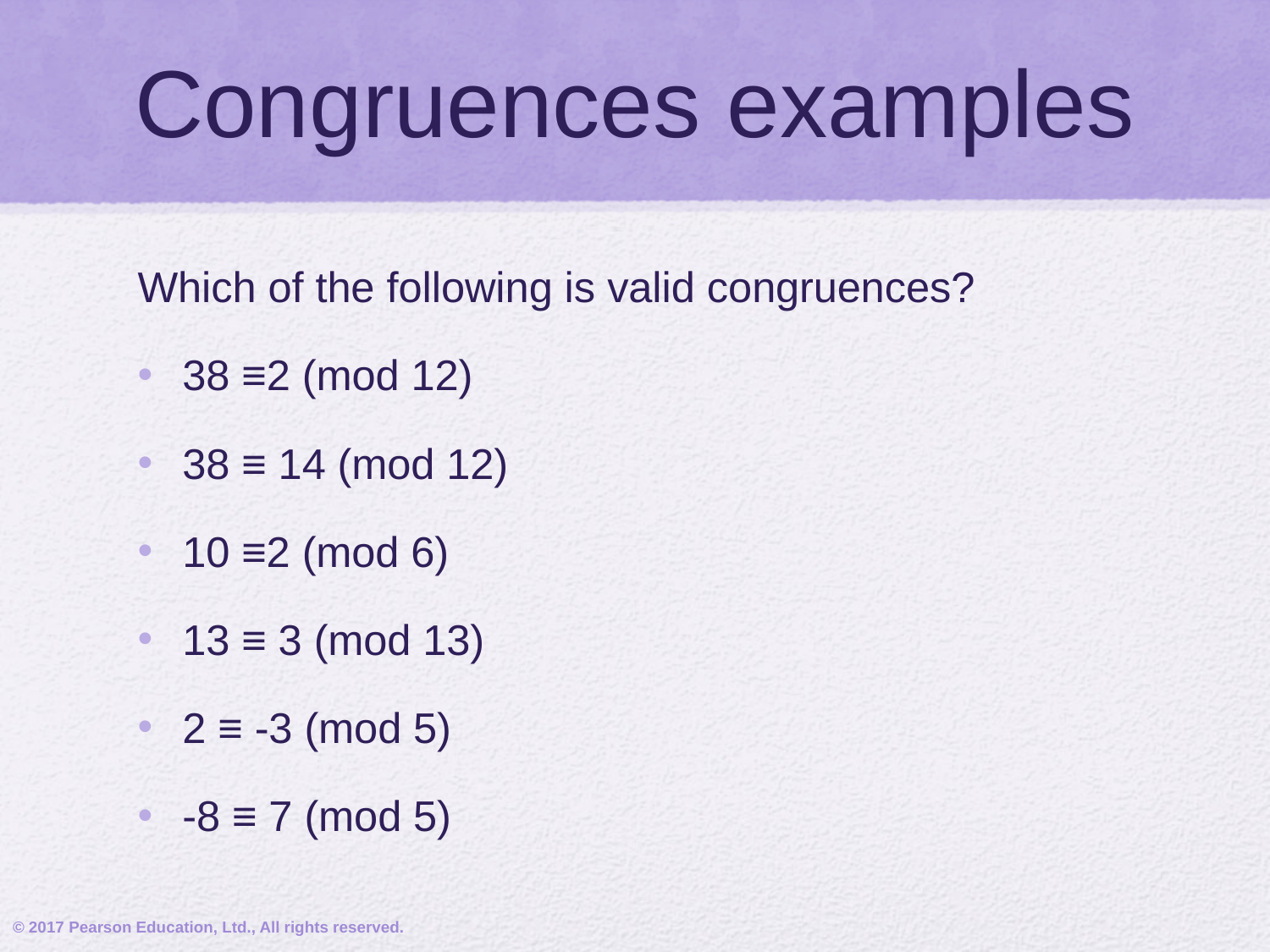

# Congruences examples
Which of the following is valid congruences?
38 ≡2 (mod 12)
38 ≡ 14 (mod 12)
10 ≡2 (mod 6)
13 ≡ 3 (mod 13)
2 ≡ -3 (mod 5)
-8 ≡ 7 (mod 5)
© 2017 Pearson Education, Ltd., All rights reserved.